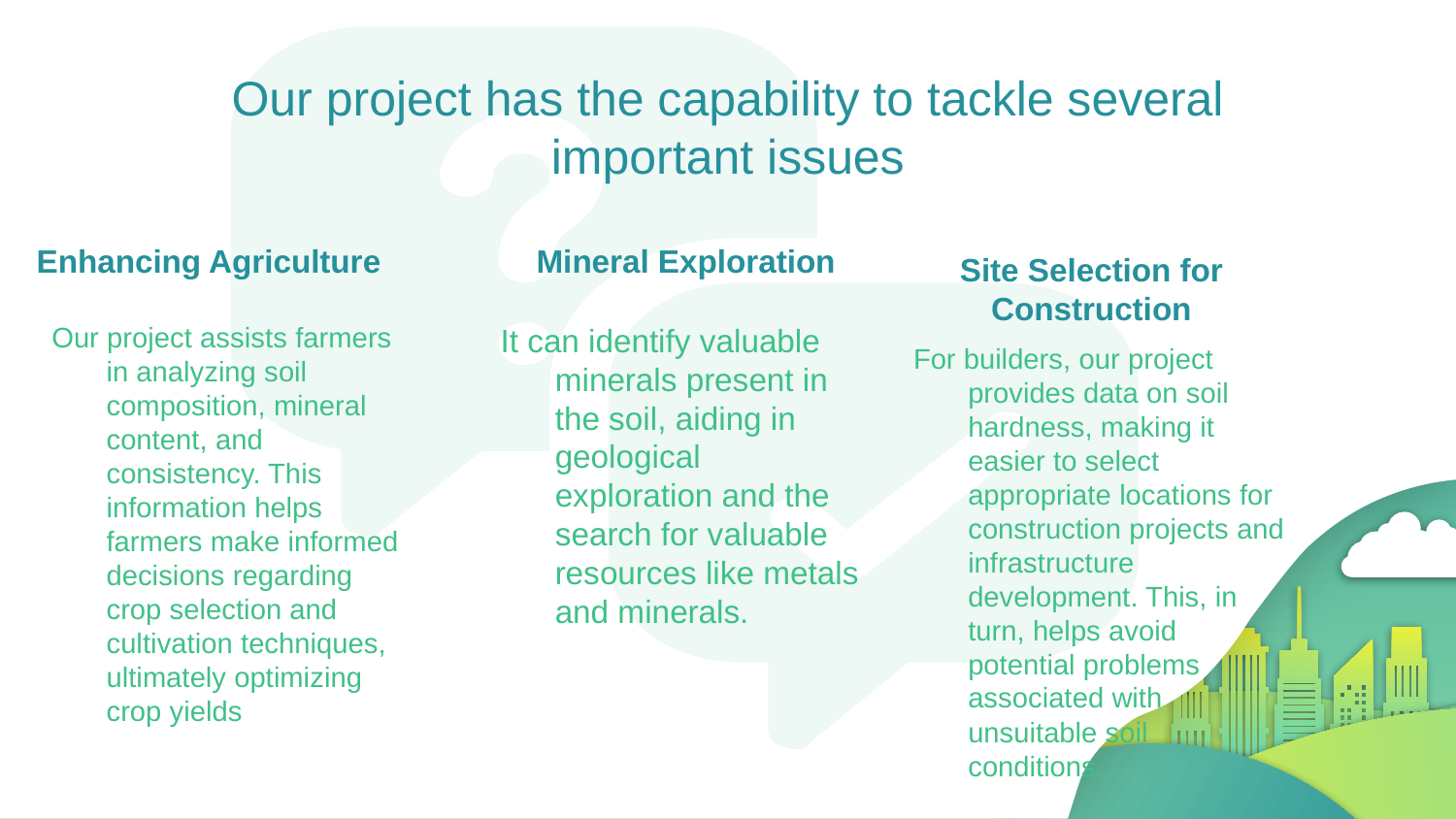

# Our project has the capability to tackle several important issues
Site Selection for Construction
Enhancing Agriculture
Mineral Exploration
Our project assists farmers in analyzing soil composition, mineral content, and consistency. This information helps farmers make informed decisions regarding crop selection and cultivation techniques, ultimately optimizing crop yields
It can identify valuable minerals present in the soil, aiding in geological exploration and the search for valuable resources like metals and minerals.
For builders, our project provides data on soil hardness, making it easier to select appropriate locations for construction projects and infrastructure development. This, in turn, helps avoid potential problems associated with unsuitable soil conditions.